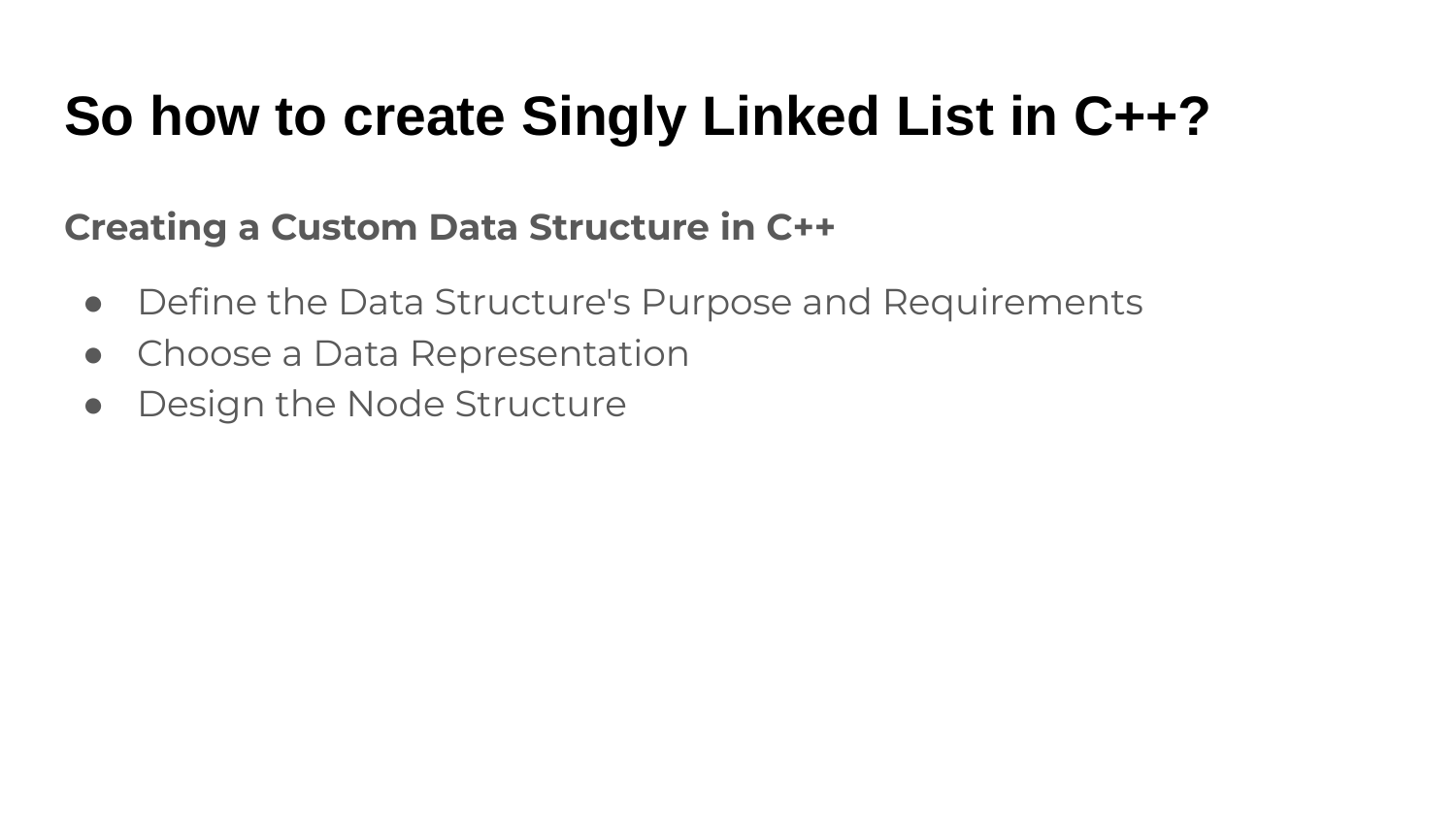

# So how to create Singly Linked List in C++?
Creating a Custom Data Structure in C++
Define the Data Structure's Purpose and Requirements
Choose a Data Representation
Design the Node Structure